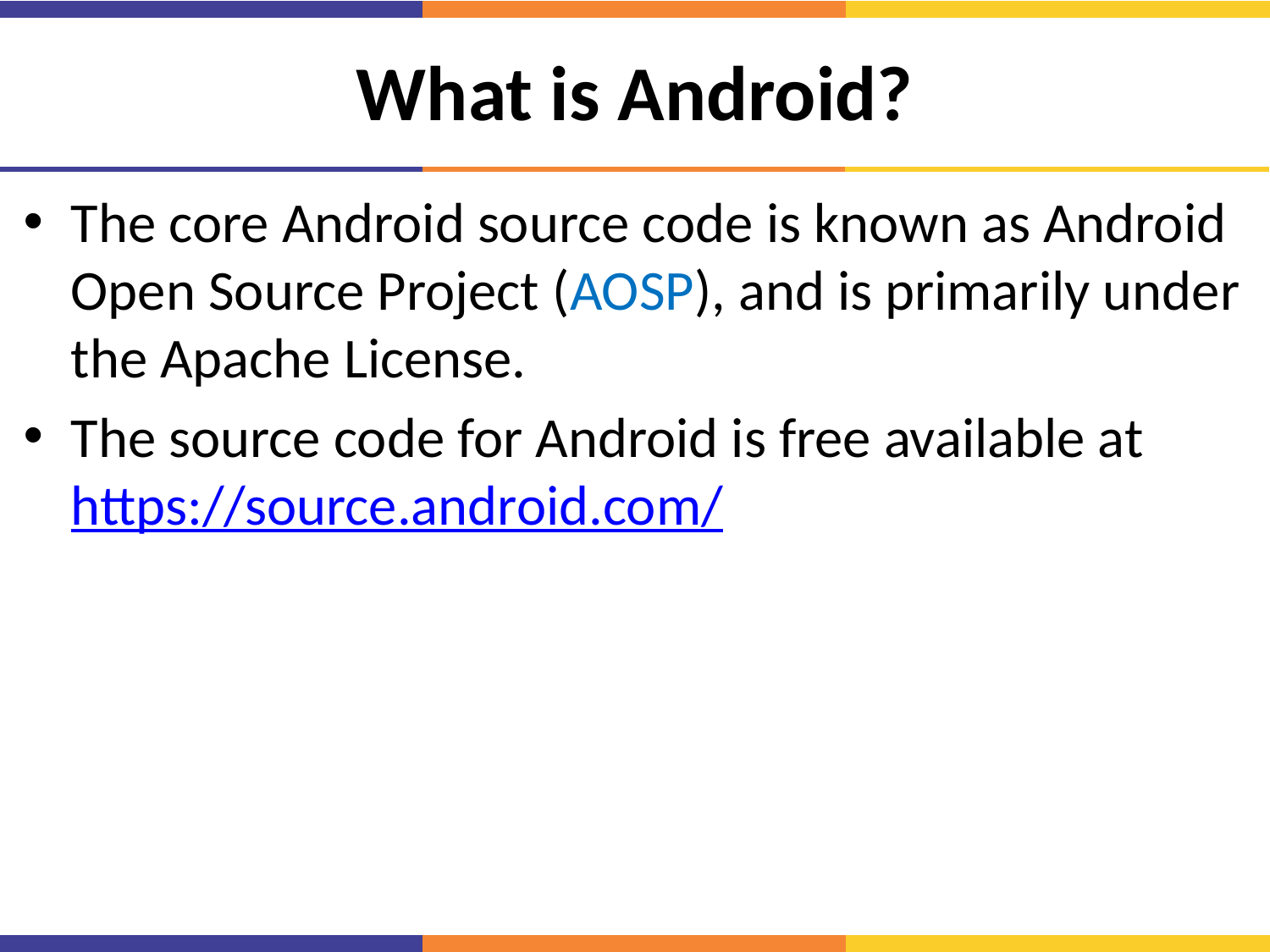

# What is Android?
The core Android source code is known as Android Open Source Project (AOSP), and is primarily under the Apache License.
The source code for Android is free available at https://source.android.com/